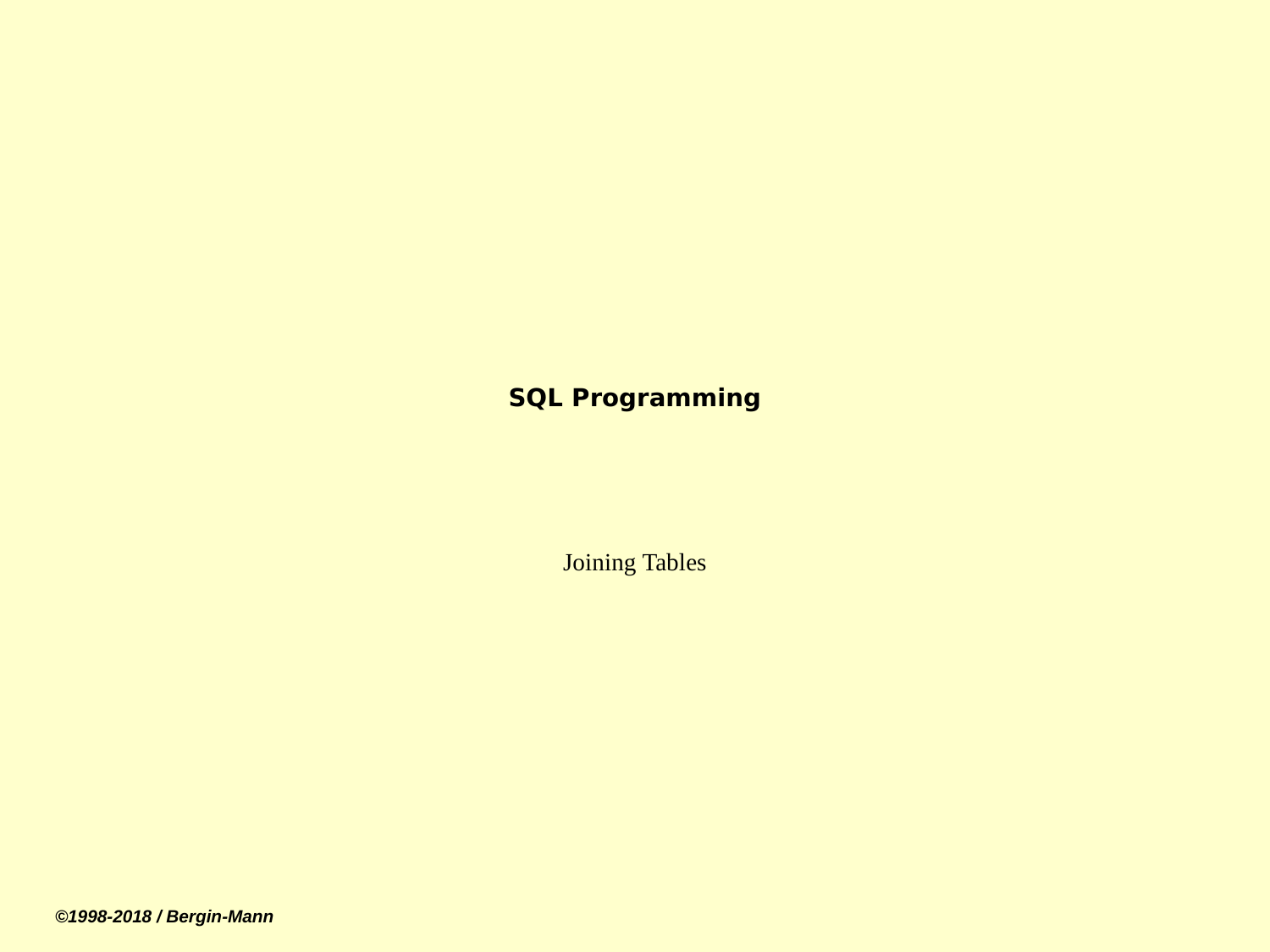

# SQL Programming
Joining Tables
©1998-2018 / Bergin-Mann